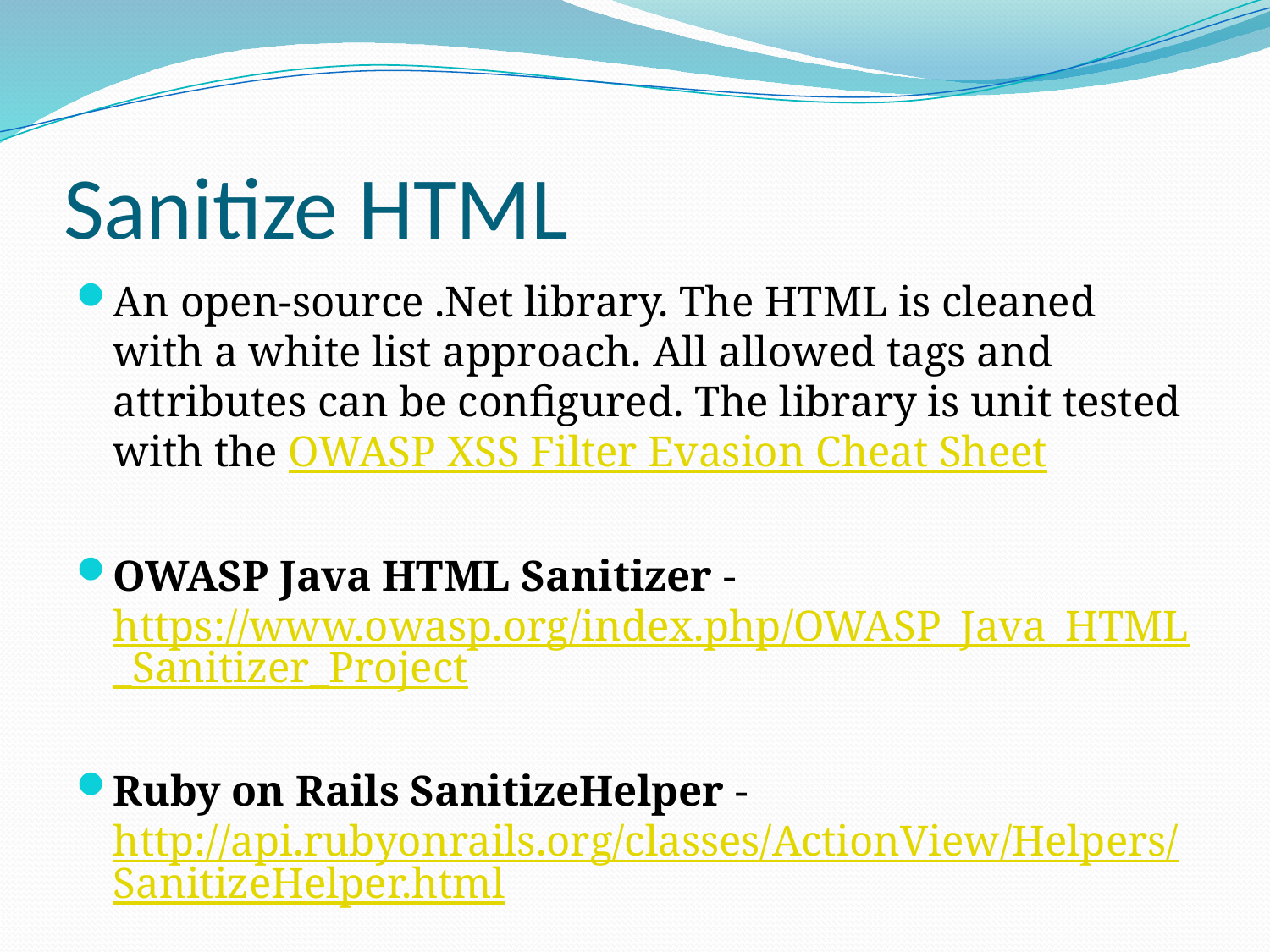

# Sanitize HTML
An open-source .Net library. The HTML is cleaned with a white list approach. All allowed tags and attributes can be configured. The library is unit tested with the OWASP XSS Filter Evasion Cheat Sheet

OWASP Java HTML Sanitizer - https://www.owasp.org/index.php/OWASP_Java_HTML_Sanitizer_Project

Ruby on Rails SanitizeHelper - http://api.rubyonrails.org/classes/ActionView/Helpers/SanitizeHelper.html